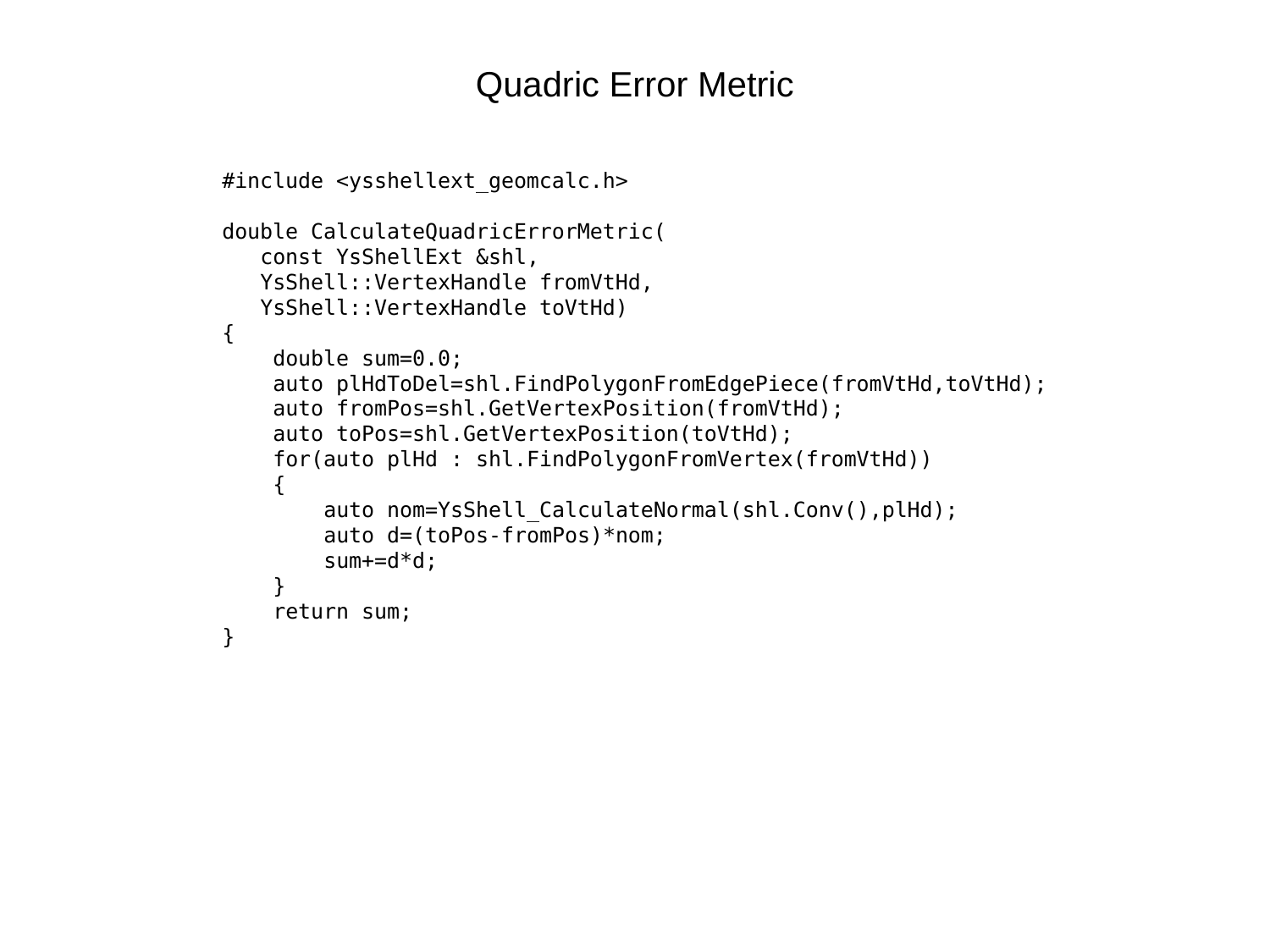

# Quadric Error Metric
#include <ysshellext_geomcalc.h>

double CalculateQuadricErrorMetric(
   const YsShellExt &shl,
   YsShell::VertexHandle fromVtHd,
   YsShell::VertexHandle toVtHd)
{
    double sum=0.0;
    auto plHdToDel=shl.FindPolygonFromEdgePiece(fromVtHd,toVtHd);
    auto fromPos=shl.GetVertexPosition(fromVtHd);
    auto toPos=shl.GetVertexPosition(toVtHd);
    for(auto plHd : shl.FindPolygonFromVertex(fromVtHd))
    {
        auto nom=YsShell_CalculateNormal(shl.Conv(),plHd);
        auto d=(toPos-fromPos)*nom;
        sum+=d*d;
    }
    return sum;
}